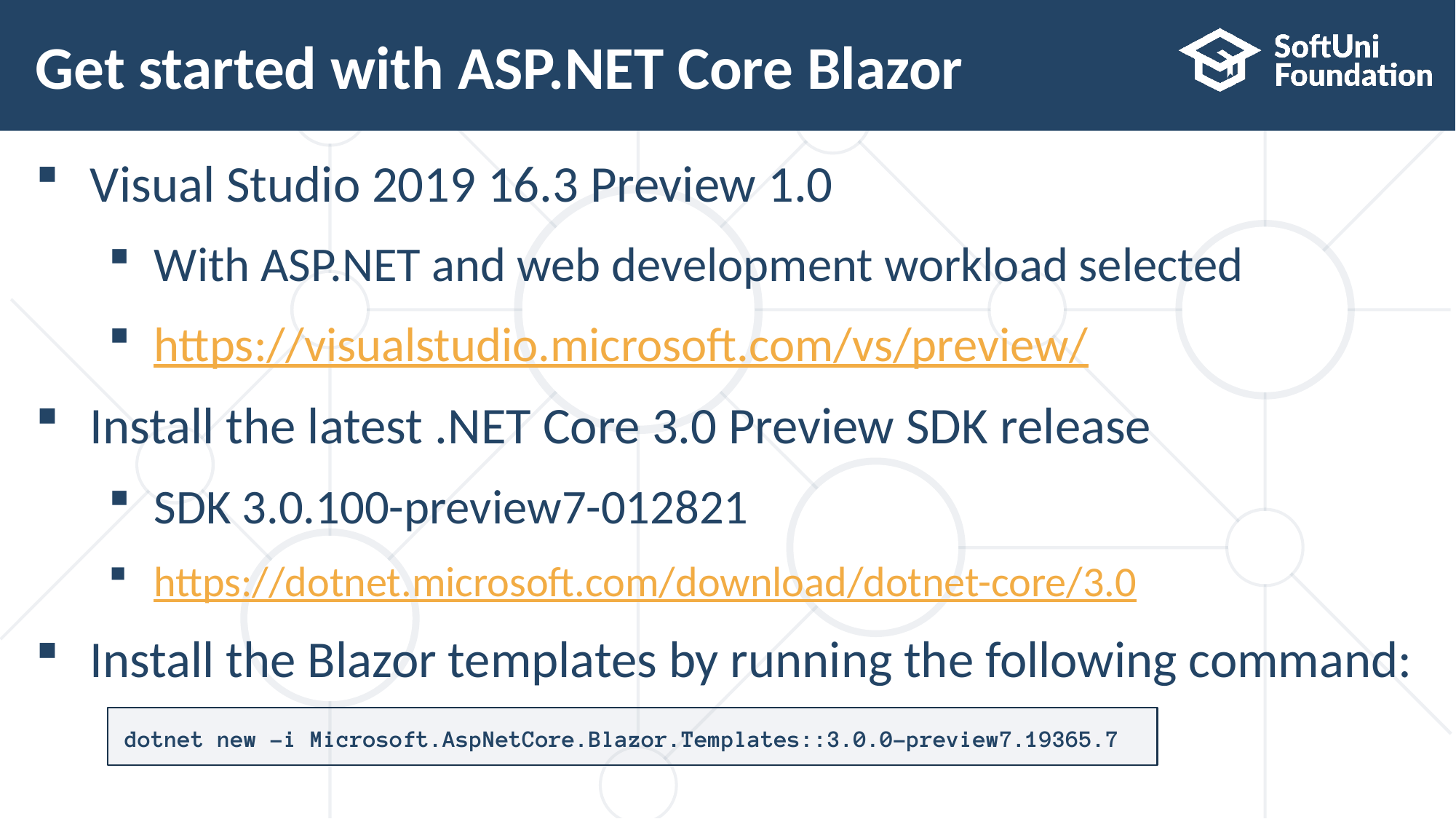

# Get started with ASP.NET Core Blazor
Visual Studio 2019 16.3 Preview 1.0
With ASP.NET and web development workload selected
https://visualstudio.microsoft.com/vs/preview/
Install the latest .NET Core 3.0 Preview SDK release
SDK 3.0.100-preview7-012821
https://dotnet.microsoft.com/download/dotnet-core/3.0
Install the Blazor templates by running the following command:

dotnet new -i Microsoft.AspNetCore.Blazor.Templates::3.0.0-preview7.19365.7